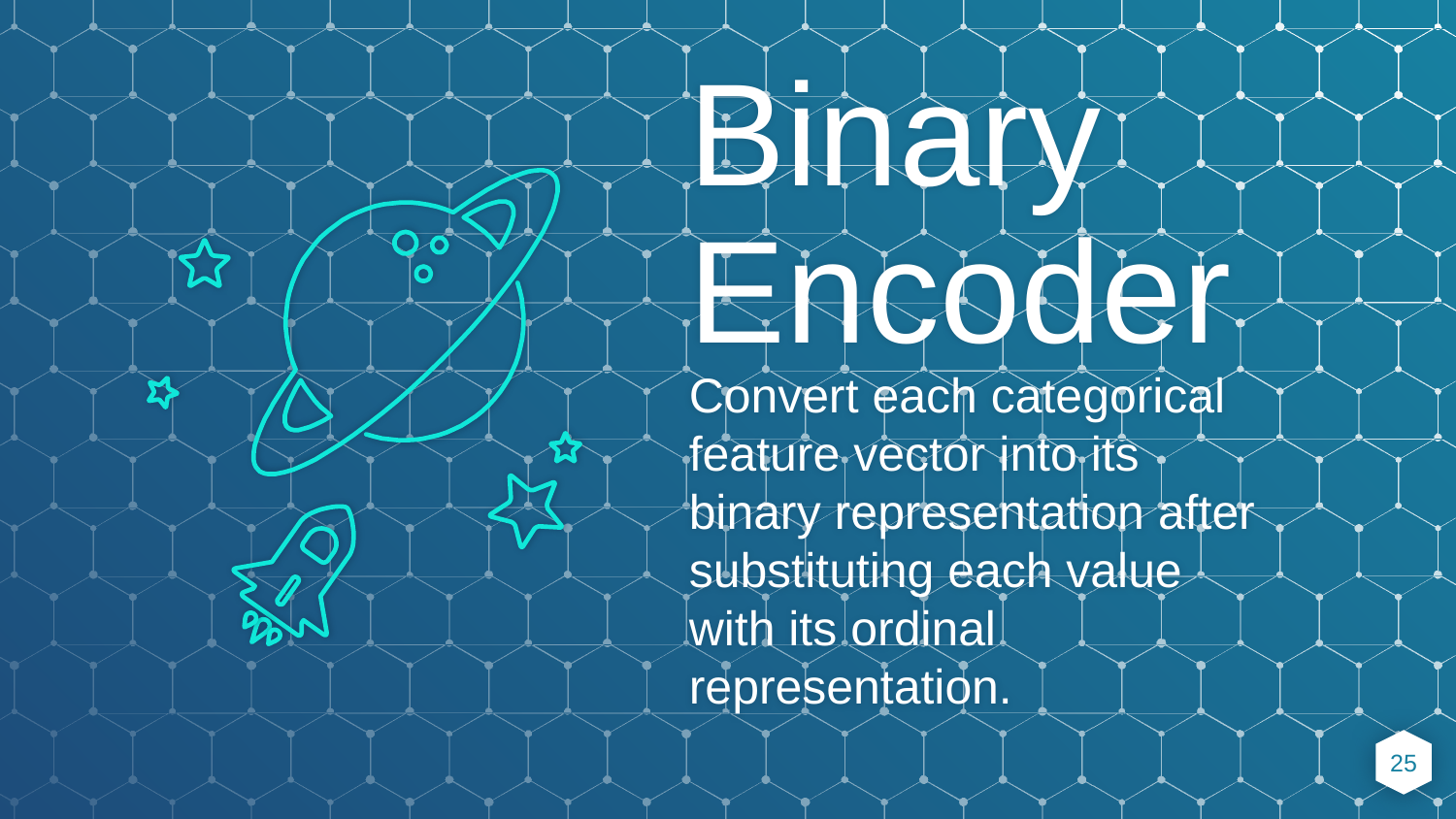

Binary
Encoder

Convert each categorical feature vector into its binary representation after substituting each value with its ordinal representation.

25